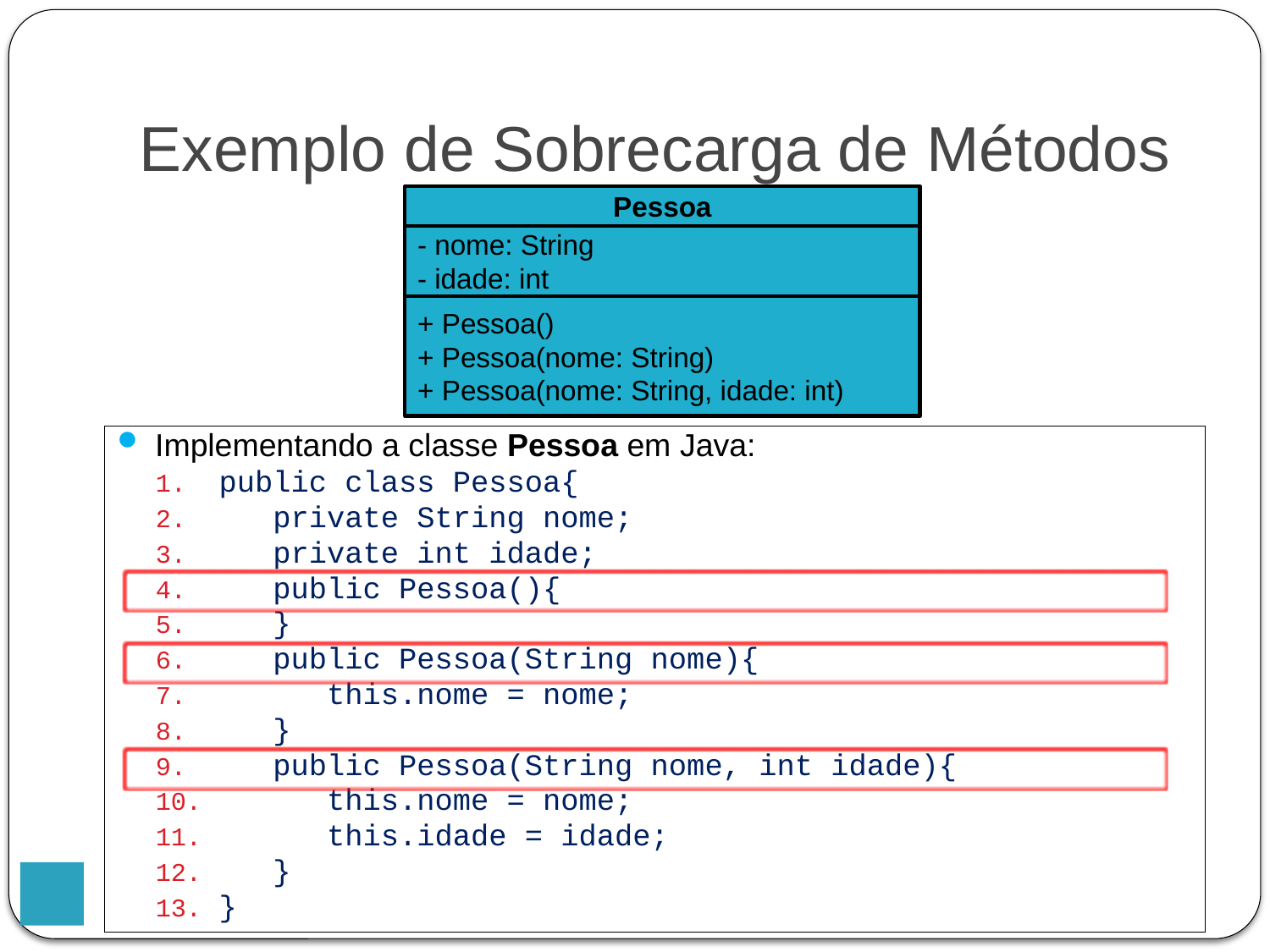

Exemplo de Sobrecarga de Métodos
Pessoa
- nome: String
- idade: int
+ Pessoa()
+ Pessoa(nome: String)
+ Pessoa(nome: String, idade: int)
Implementando a classe Pessoa em Java:
public class Pessoa{
   private String nome;
   private int idade;
   public Pessoa(){
   }
   public Pessoa(String nome){
      this.nome = nome;
   }
   public Pessoa(String nome, int idade){
      this.nome = nome;
      this.idade = idade;
   }
}